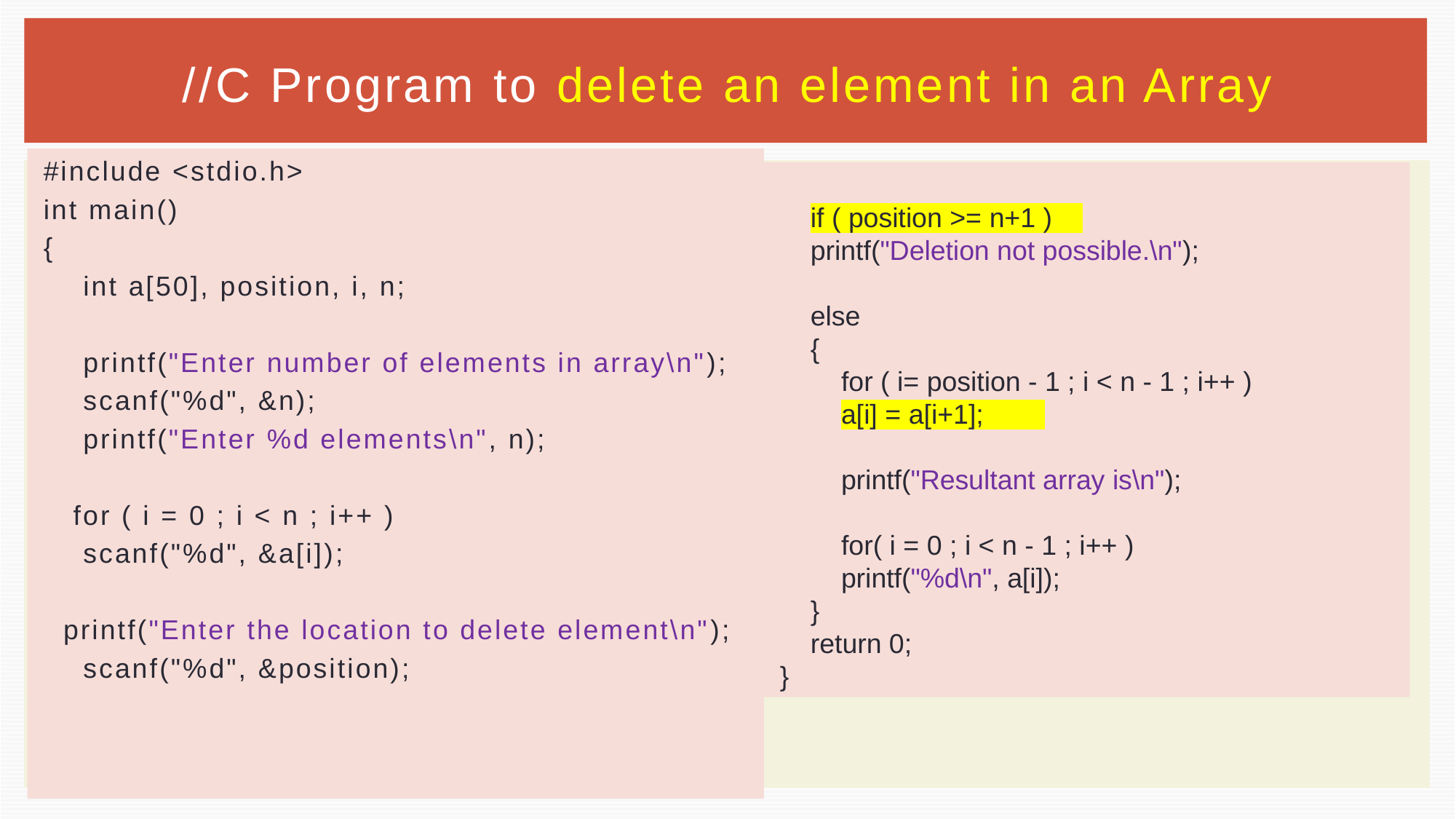

# //C Program to delete an element in an Array
#include <stdio.h>
int main()
{
    int a[50], position, i, n;

    printf("Enter number of elements in array\n");
    scanf("%d", &n);
    printf("Enter %d elements\n", n);

   for ( i = 0 ; i < n ; i++ )
    scanf("%d", &a[i]);

  printf("Enter the location to delete element\n");
    scanf("%d", &position);

    if ( position >= n+1 )
    printf("Deletion not possible.\n");

    else
    {
        for ( i= position - 1 ; i < n - 1 ; i++ )
        a[i] = a[i+1];

        printf("Resultant array is\n");

        for( i = 0 ; i < n - 1 ; i++ )
        printf("%d\n", a[i]);
    }
    return 0;
}